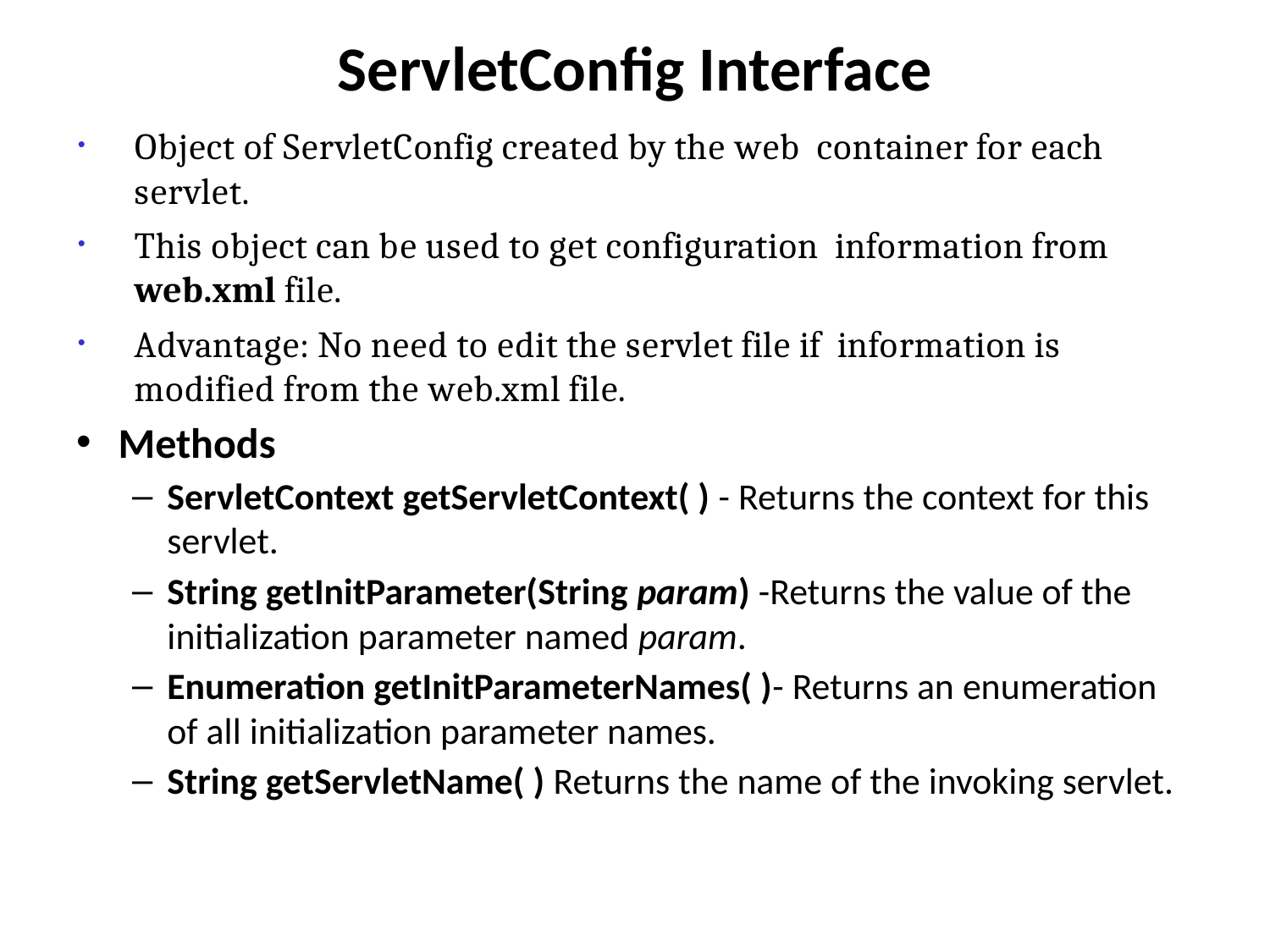

# ServletConfig Interface
Object of ServletConfig created by the web  container for each servlet.
This object can be used to get configuration  information from web.xml file.
Advantage: No need to edit the servlet file if  information is modified from the web.xml file.
Methods
ServletContext getServletContext( ) - Returns the context for this servlet.
String getInitParameter(String param) -Returns the value of the initialization parameter named param.
Enumeration getInitParameterNames( )- Returns an enumeration of all initialization parameter names.
String getServletName( ) Returns the name of the invoking servlet.